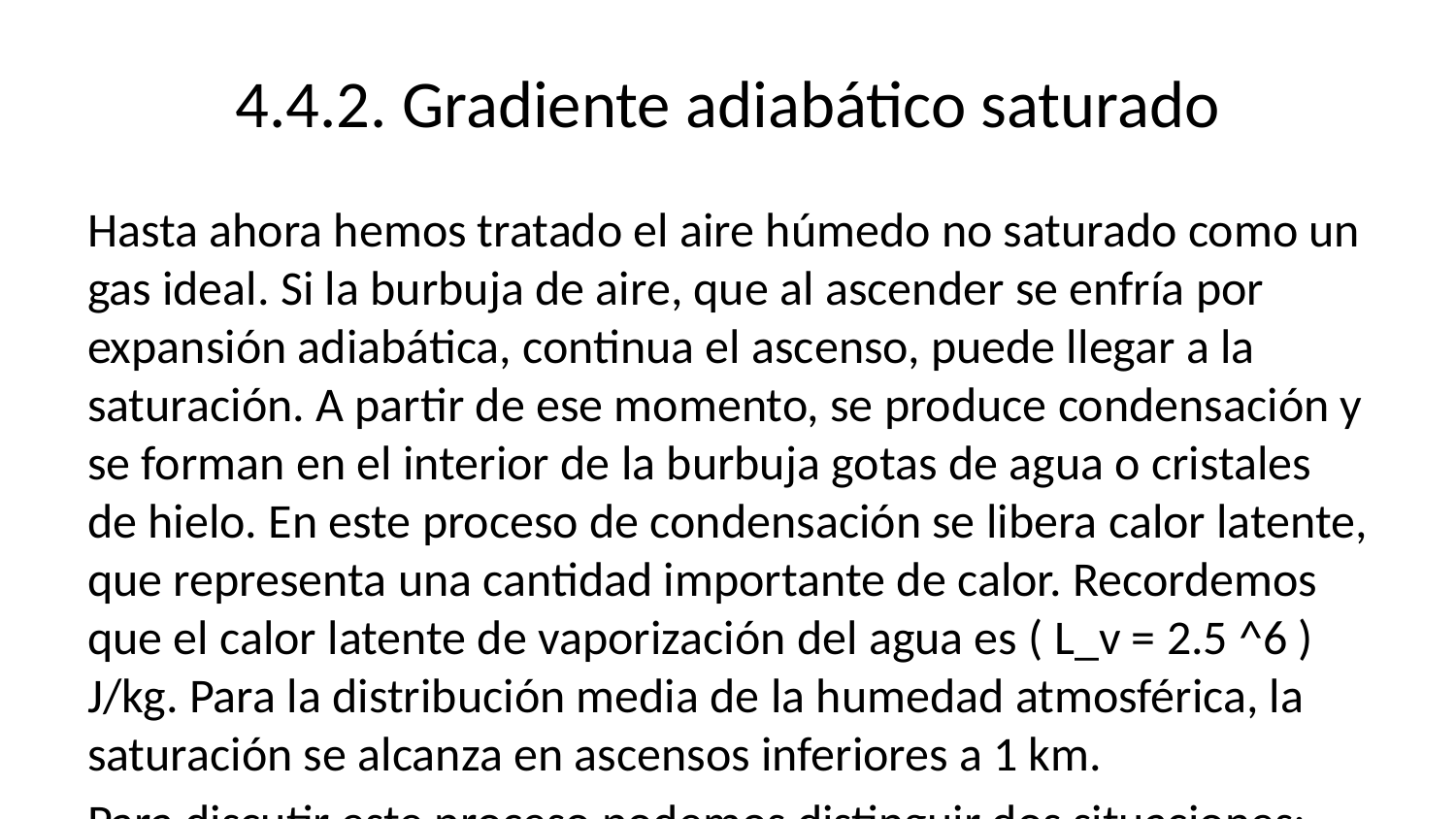

# 4.4.2. Gradiente adiabático saturado
Hasta ahora hemos tratado el aire húmedo no saturado como un gas ideal. Si la burbuja de aire, que al ascender se enfría por expansión adiabática, continua el ascenso, puede llegar a la saturación. A partir de ese momento, se produce condensación y se forman en el interior de la burbuja gotas de agua o cristales de hielo. En este proceso de condensación se libera calor latente, que representa una cantidad importante de calor. Recordemos que el calor latente de vaporización del agua es ( L_v = 2.5 ^6 ) J/kg. Para la distribución media de la humedad atmosférica, la saturación se alcanza en ascensos inferiores a 1 km.
Para discutir este proceso podemos distinguir dos situaciones: una reversible, en la que el agua condensada permanece suspendida en la burbuja de aire, de manera que pueda volver a evaporarse si se invirtiera el proceso; y otra, irreversible, en la que las gotas líquidas precipitan saliendo definitivamente de la burbuja. En la naturaleza se producen ambos casos simultáneamente, pero por sencillez vamos a considerar sólo el proceso de expansión adiabática saturada irreversible, también llamado proceso pseudoadiabático.
En cualquier caso, el calor latente cedido en la condensación se emplea en calentar el aire de la propia burbuja, por lo que la tasa de enfriamiento de la burbuja saturada es menor que durante la expansión adiabática seca. El gradiente adiabático saturado está dado por la expresión:
[ _s = -  = _d Y(T) (4.37) ]
donde ( Y(T) =  (1 +  )^{-1} ) es una función positiva que tiende a uno cuando ( T ) tiende a cero o cuando la humedad (rs) tiende a cero. Por lo tanto, el gradiente adiabático saturado es siempre menor que el gradiente adiabático seco y, a diferencia de ( _d ), que es constante, ( _s ) depende de la temperatura. A temperaturas altas y aire húmedo puede llegar hasta ( _s = 0.35 _d = 3.5 ) K/km, mientras que a bajas temperaturas y aire seco ambos valores son parecidos ( _s = 0.92 _d = 9 ) K/km. Esta última situación es la que se da en las capas altas de la atmósfera donde ambos gradientes tienden al mismo valor.